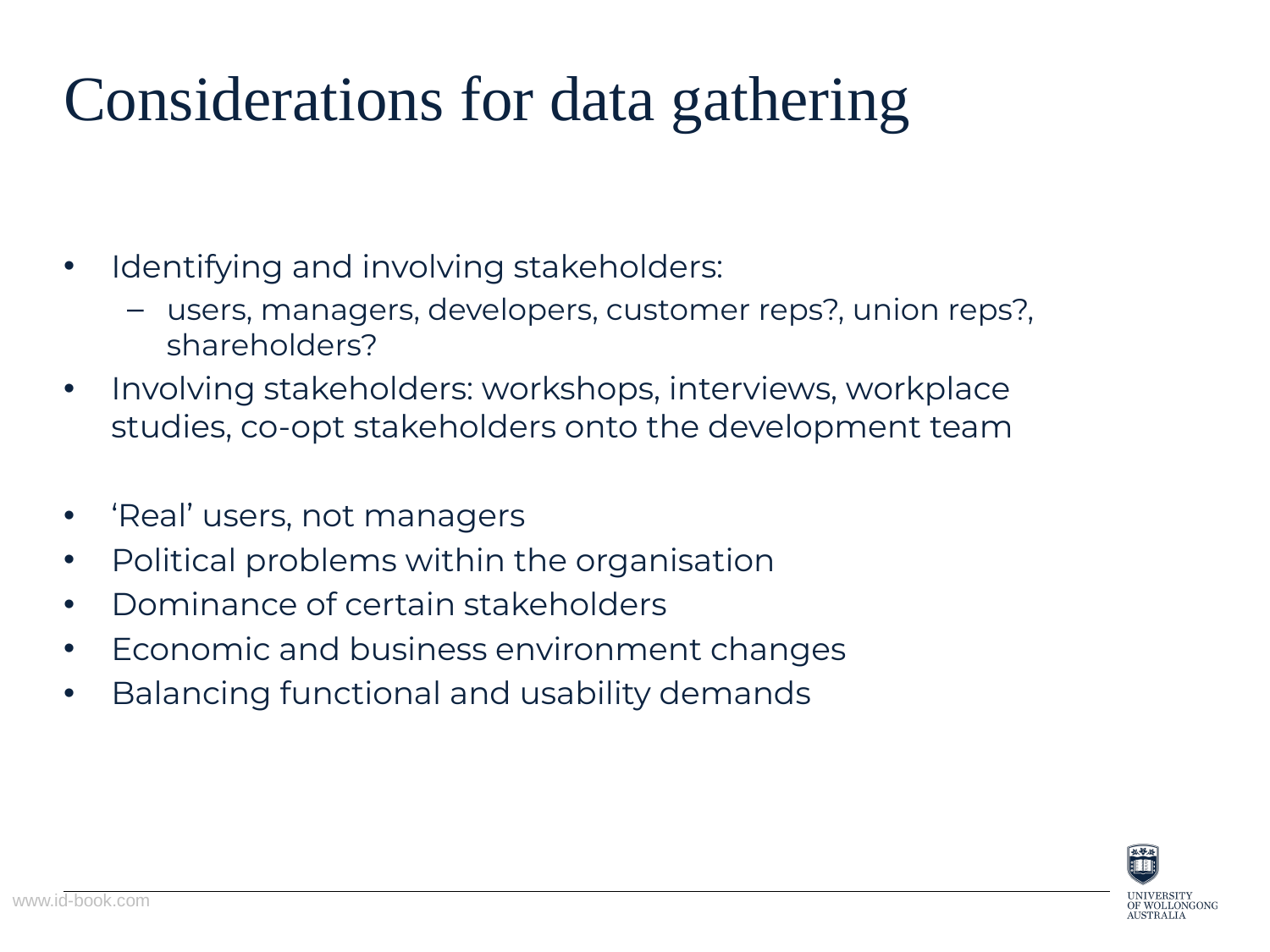

# Considerations for data gathering
Identifying and involving stakeholders:
users, managers, developers, customer reps?, union reps?, shareholders?
Involving stakeholders: workshops, interviews, workplace studies, co-opt stakeholders onto the development team

‘Real’ users, not managers
Political problems within the organisation
Dominance of certain stakeholders
Economic and business environment changes
Balancing functional and usability demands

www.id-book.com